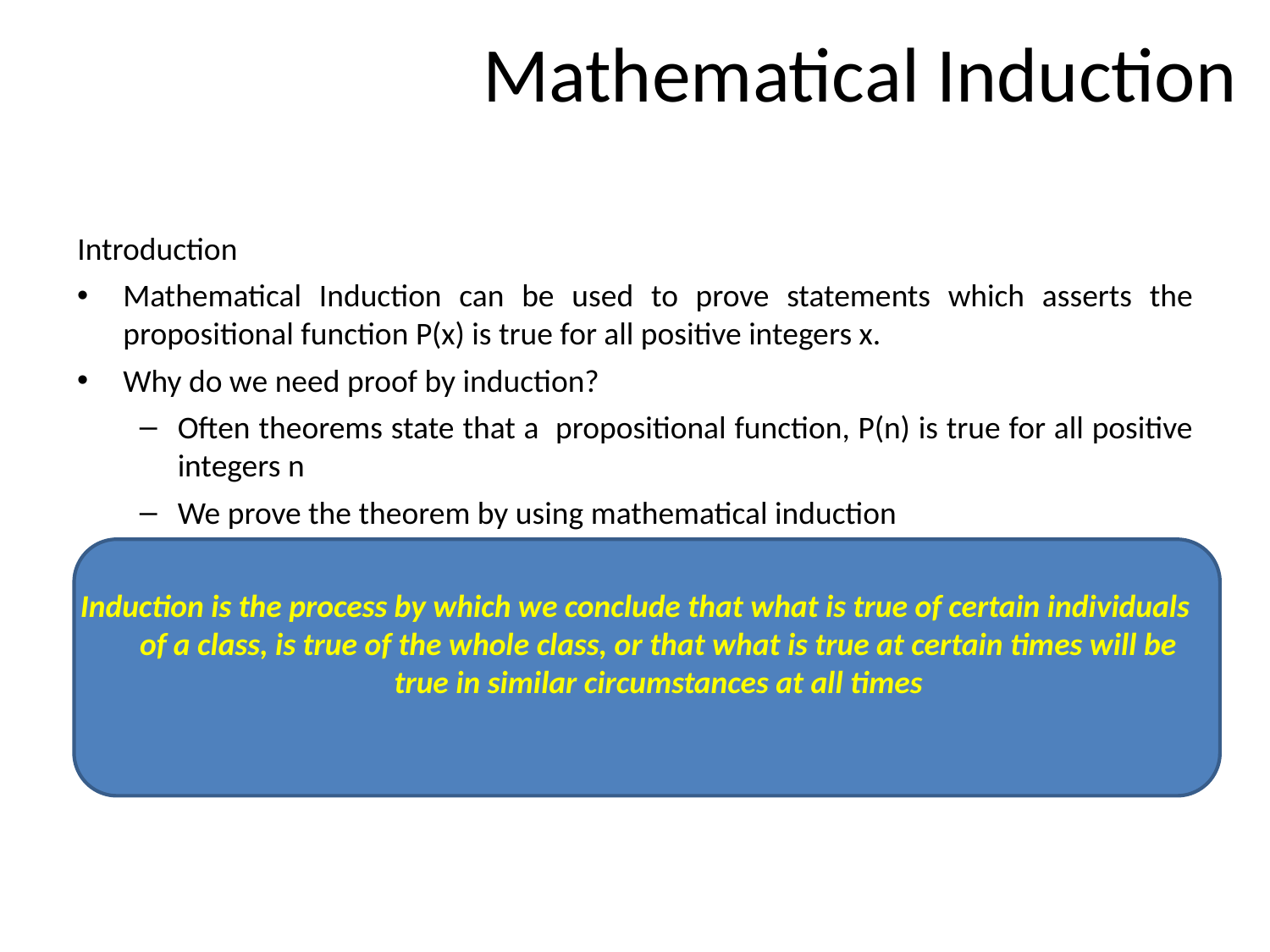

Mathematical Induction
Introduction
Mathematical Induction can be used to prove statements which asserts the propositional function P(x) is true for all positive integers x.
Why do we need proof by induction?
Often theorems state that a  propositional function, P(n) is true for all positive integers n
We prove the theorem by using mathematical induction

Induction is the process by which we conclude that what is true of certain individuals of a class, is true of the whole class, or that what is true at certain times will be true in similar circumstances at all times